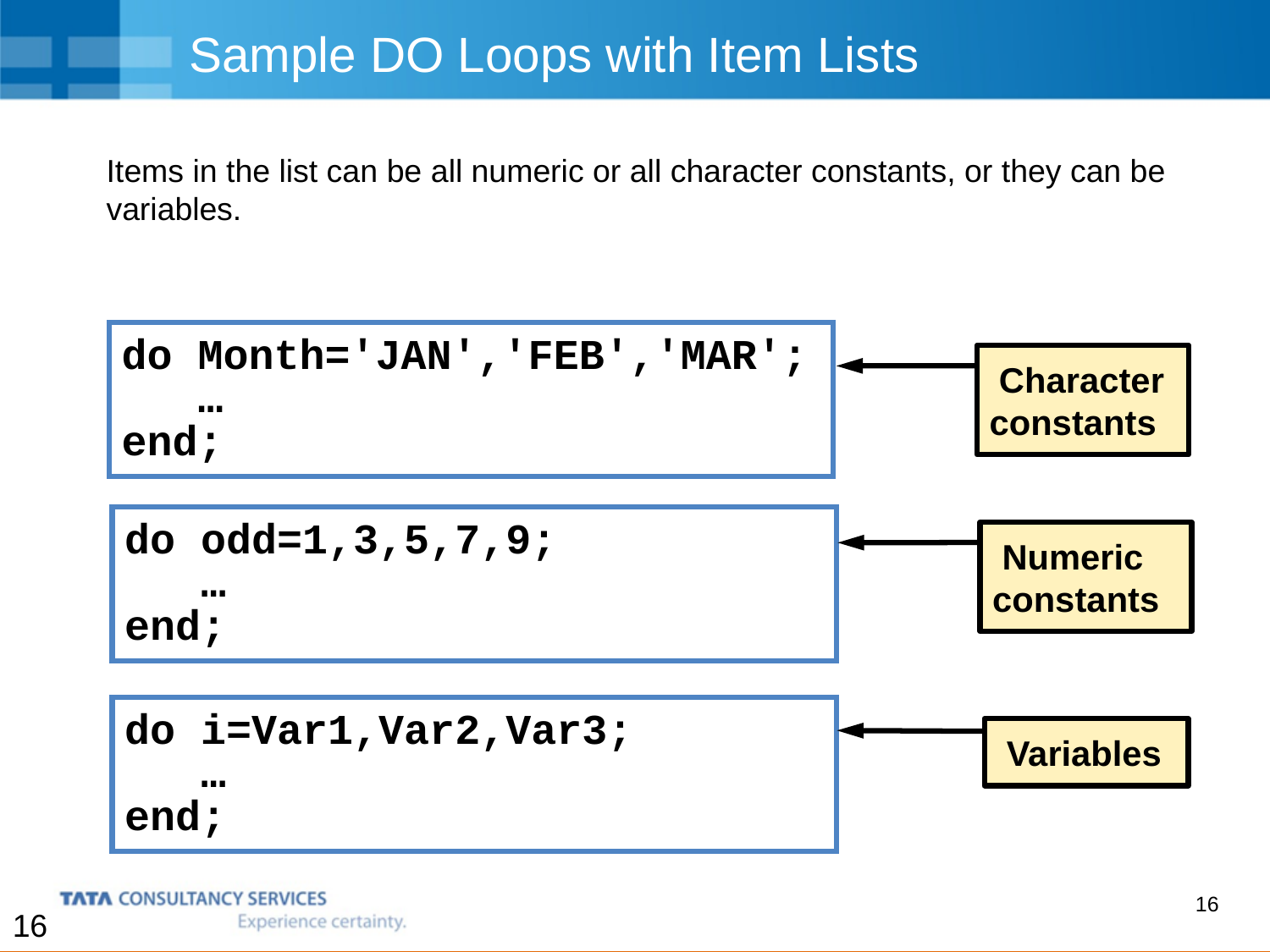

# Sample DO Loops with Item Lists

Items in the list can be all numeric or all character constants, or they can be variables.

do Month='JAN','FEB','MAR';
   …
end;
 Character constants
do odd=1,3,5,7,9;
   …
end;
 Numeric constants

do i=Var1,Var2,Var3;
   …
end;
 Variables
16